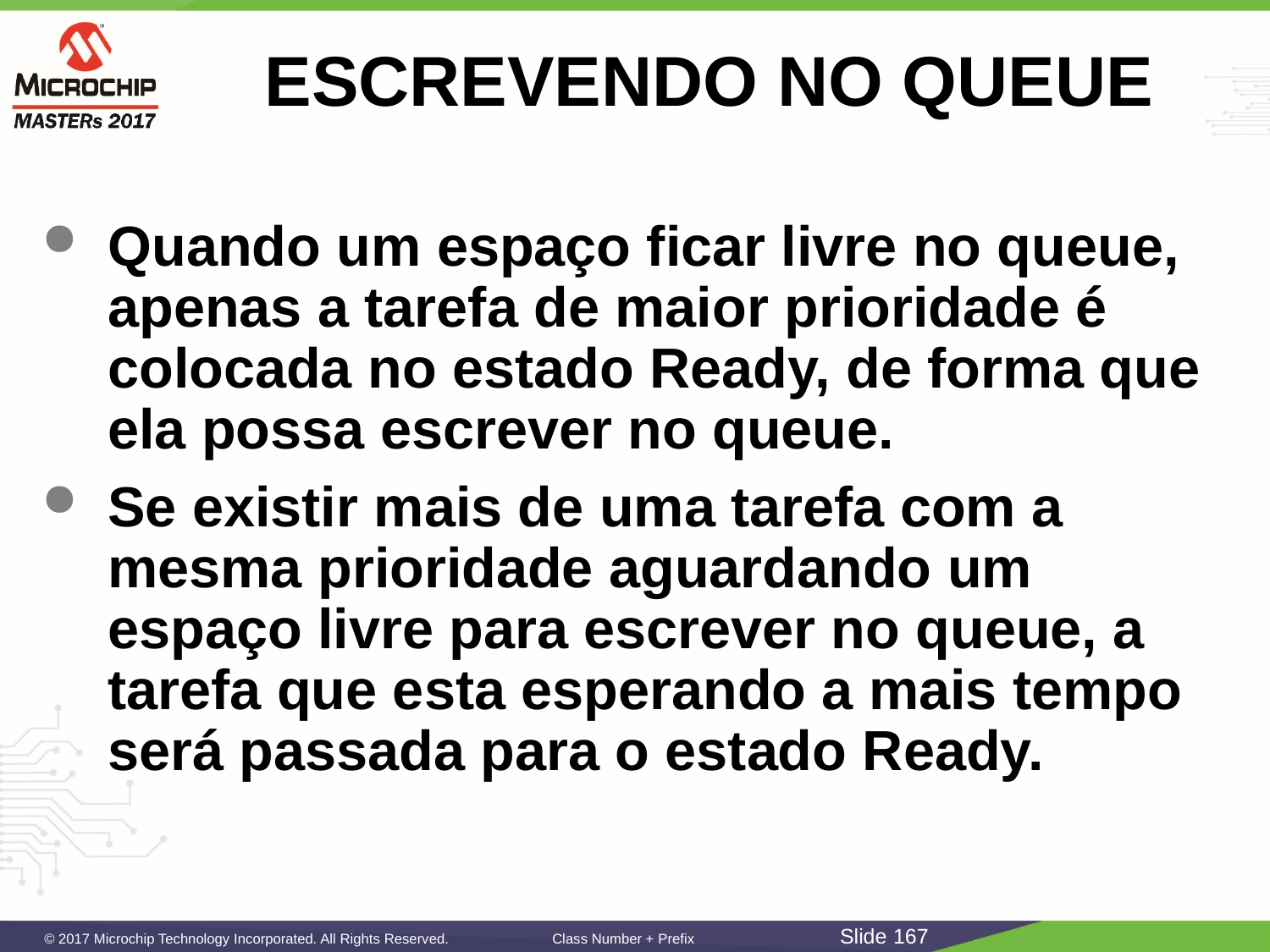

# ESCREVENDO NO QUEUE
Quando um espaço ficar livre no queue, apenas a tarefa de maior prioridade é colocada no estado Ready, de forma que ela possa escrever no queue.
Se existir mais de uma tarefa com a mesma prioridade aguardando um espaço livre para escrever no queue, a tarefa que esta esperando a mais tempo será passada para o estado Ready.